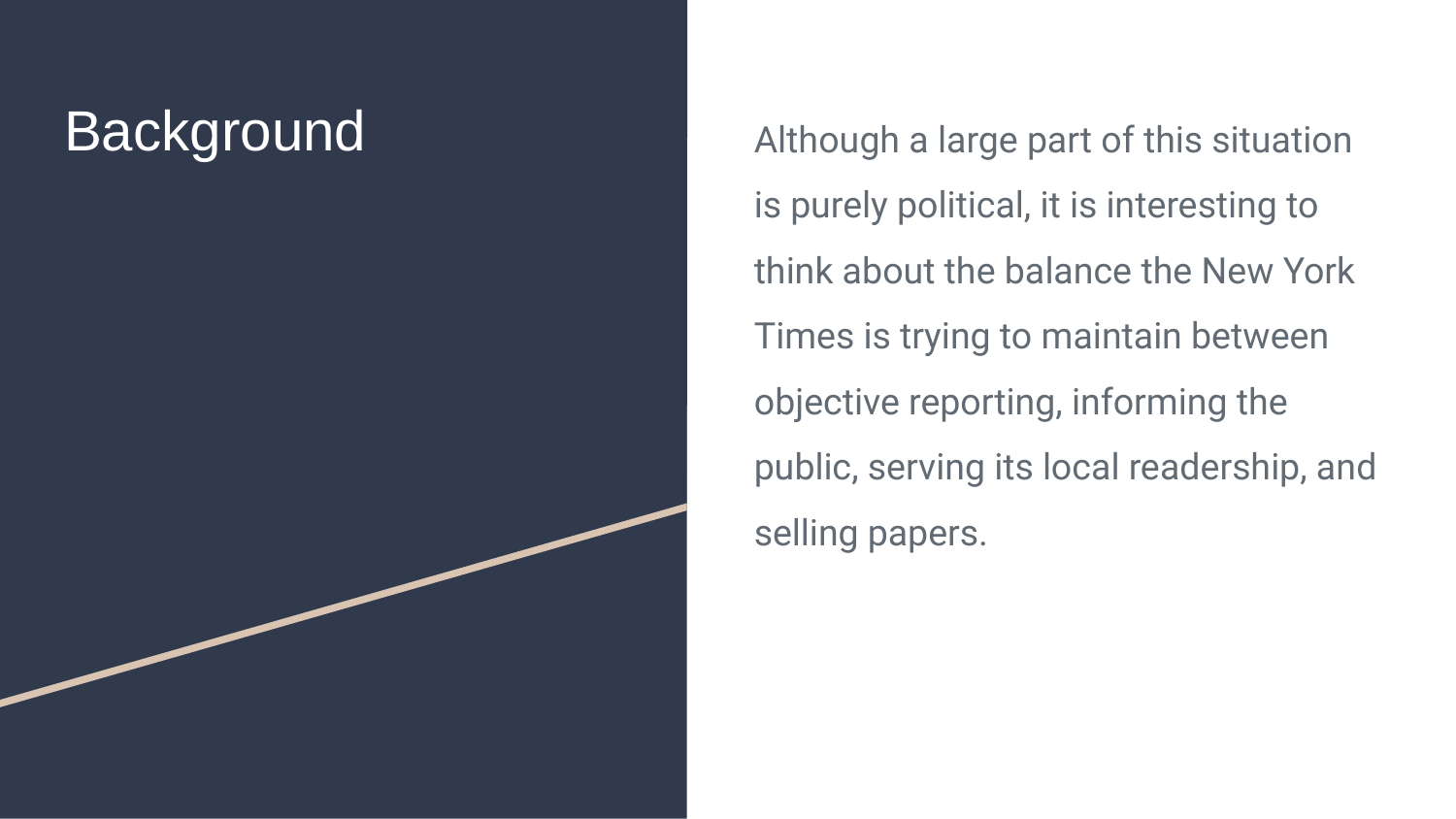

# Background
Although a large part of this situation is purely political, it is interesting to think about the balance the New York Times is trying to maintain between objective reporting, informing the public, serving its local readership, and selling papers.